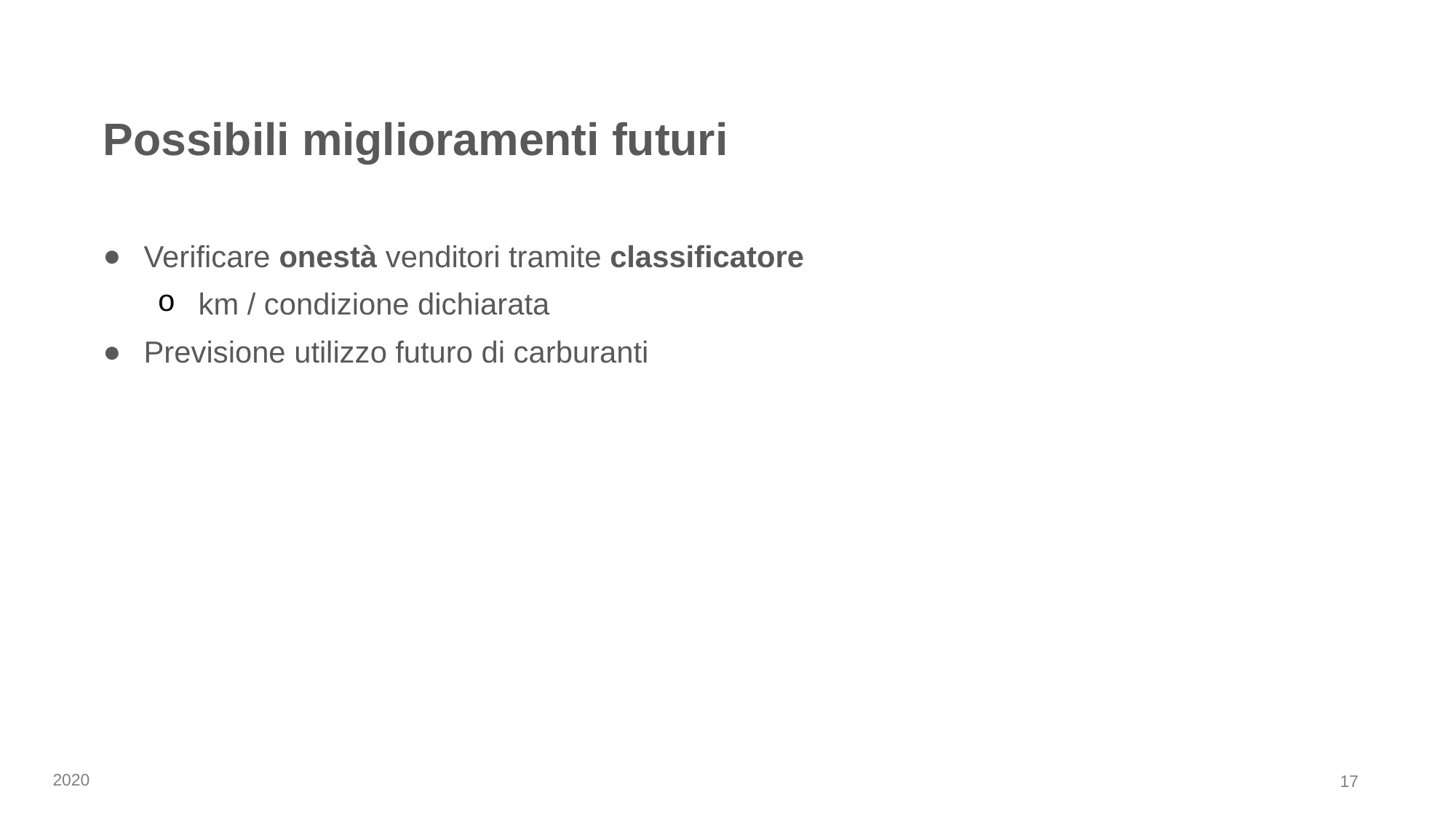

# Possibili miglioramenti futuri
Verificare onestà venditori tramite classificatore
km / condizione dichiarata
Previsione utilizzo futuro di carburanti

2020
17